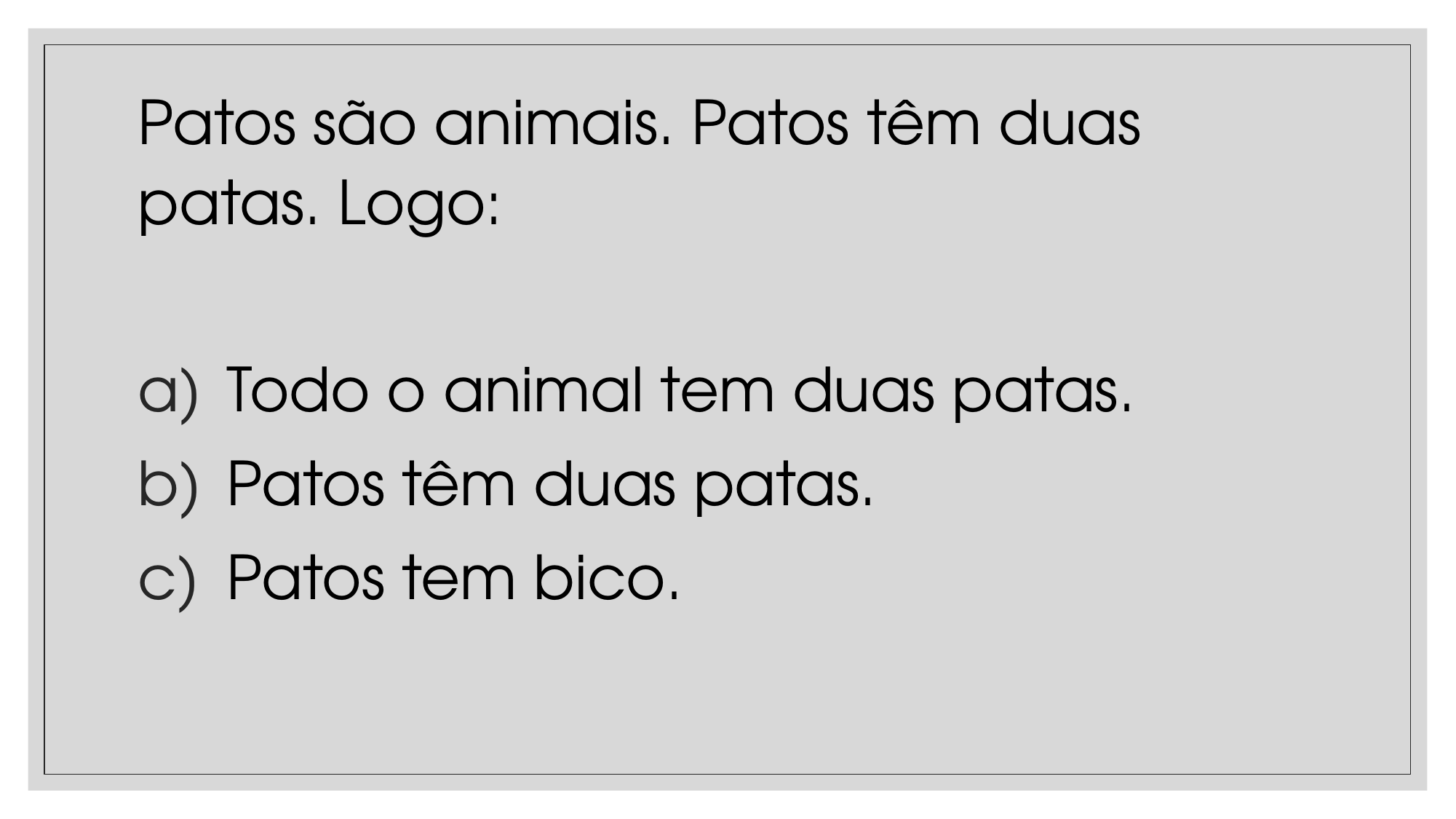

Patos são animais. Patos têm duas patas. Logo:

Todo o animal tem duas patas.
Patos têm duas patas.
Patos tem bico.